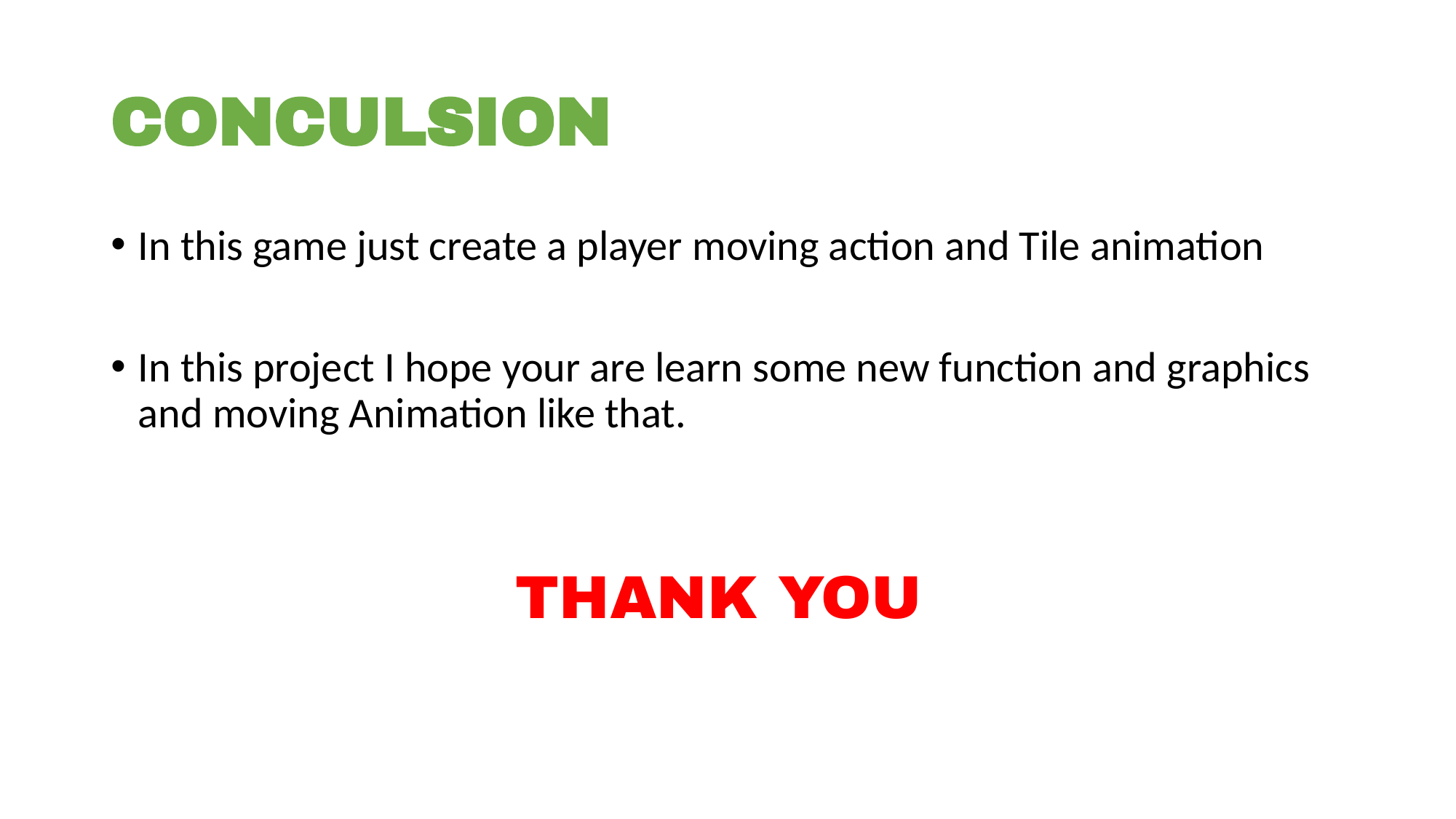

# CONCULSION
In this game just create a player moving action and Tile animation

In this project I hope your are learn some new function and graphics and moving Animation like that.

                                       THANK YOU